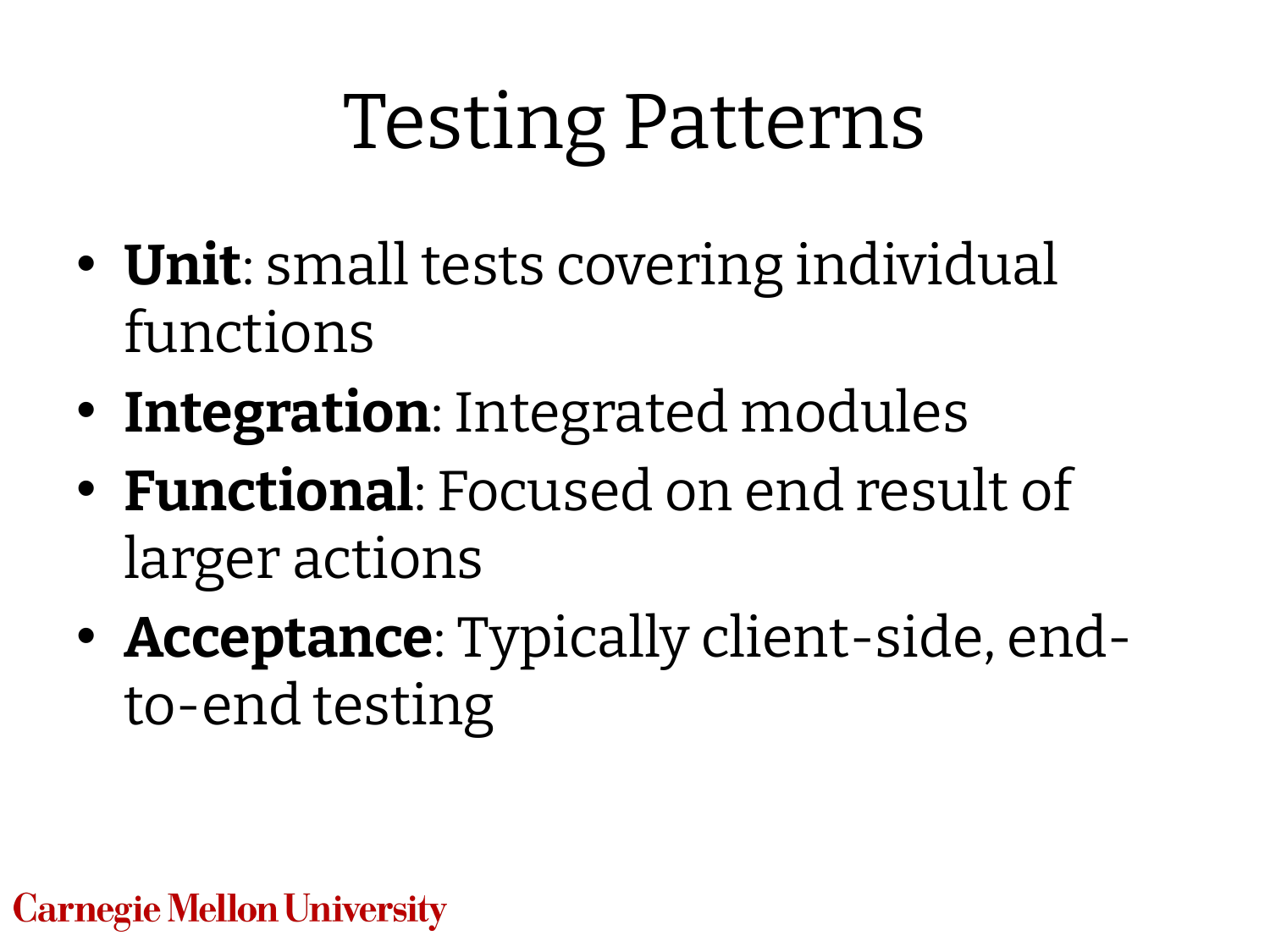

# Testing Patterns
Unit: small tests covering individual functions
Integration: Integrated modules
Functional: Focused on end result of larger actions
Acceptance: Typically client-side, end-to-end testing